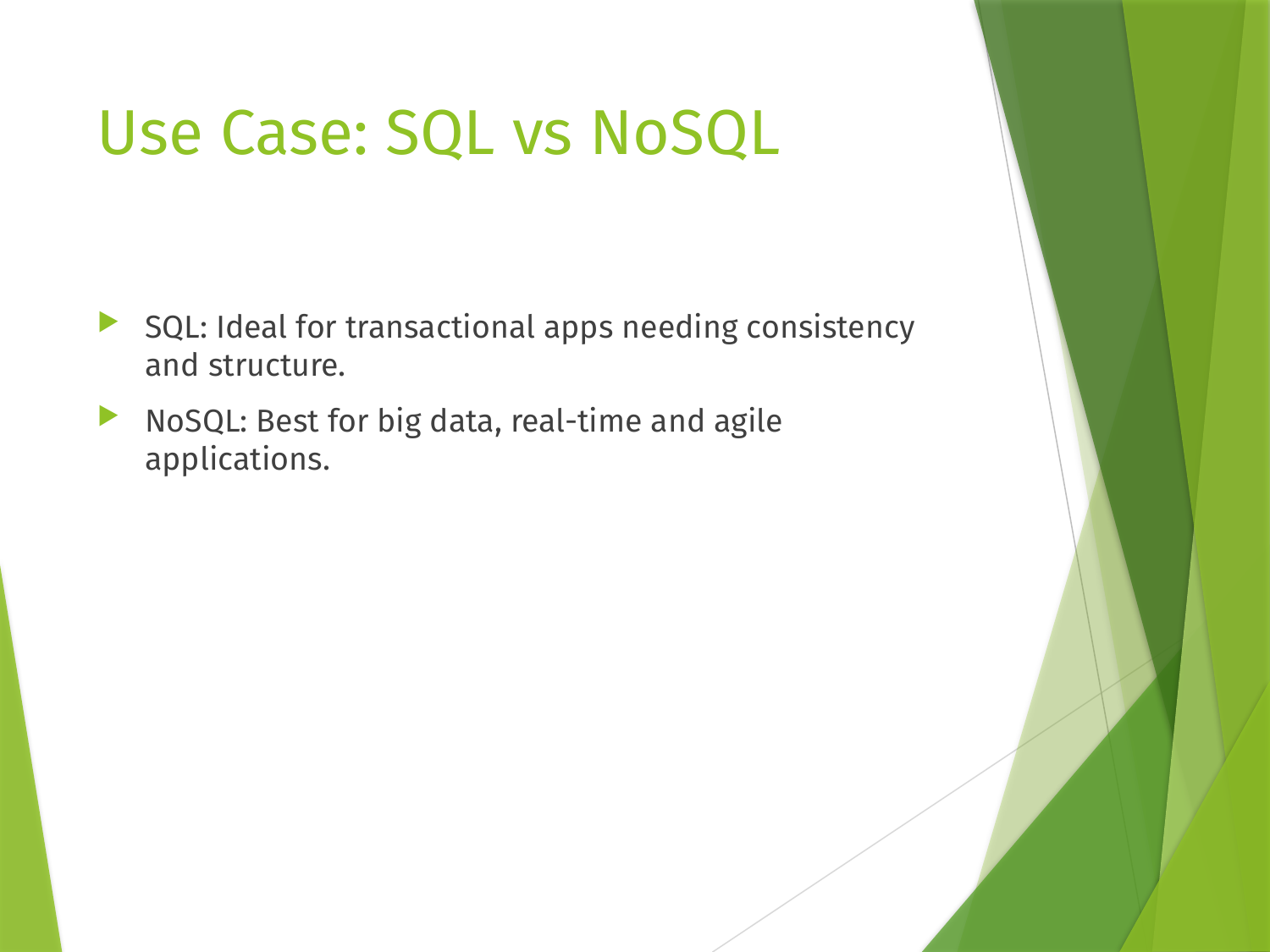

# Use Case: SQL vs NoSQL
SQL: Ideal for transactional apps needing consistency and structure.
NoSQL: Best for big data, real-time and agile applications.